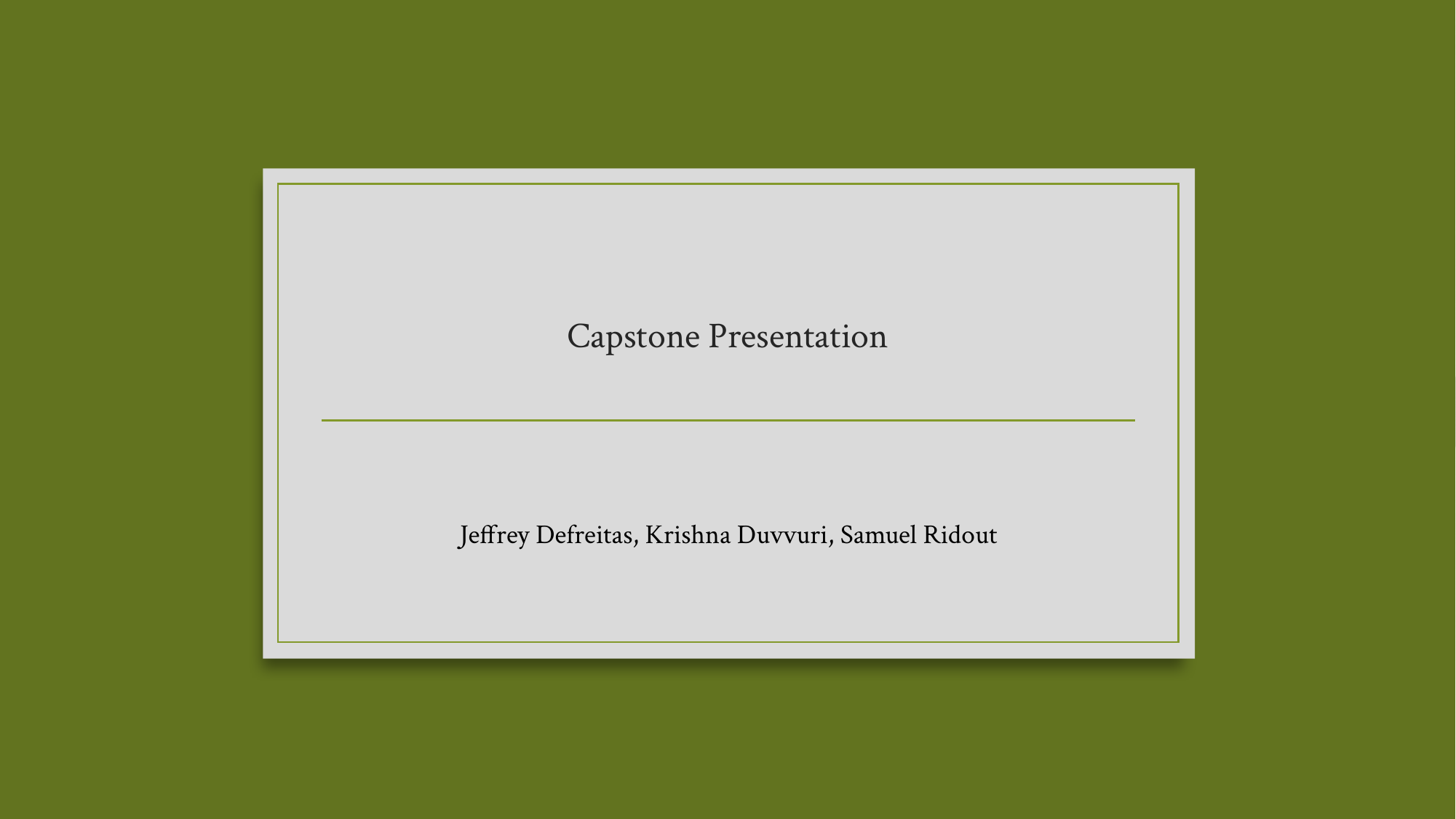

# Capstone Presentation
Jeffrey Defreitas, Krishna Duvvuri, Samuel Ridout